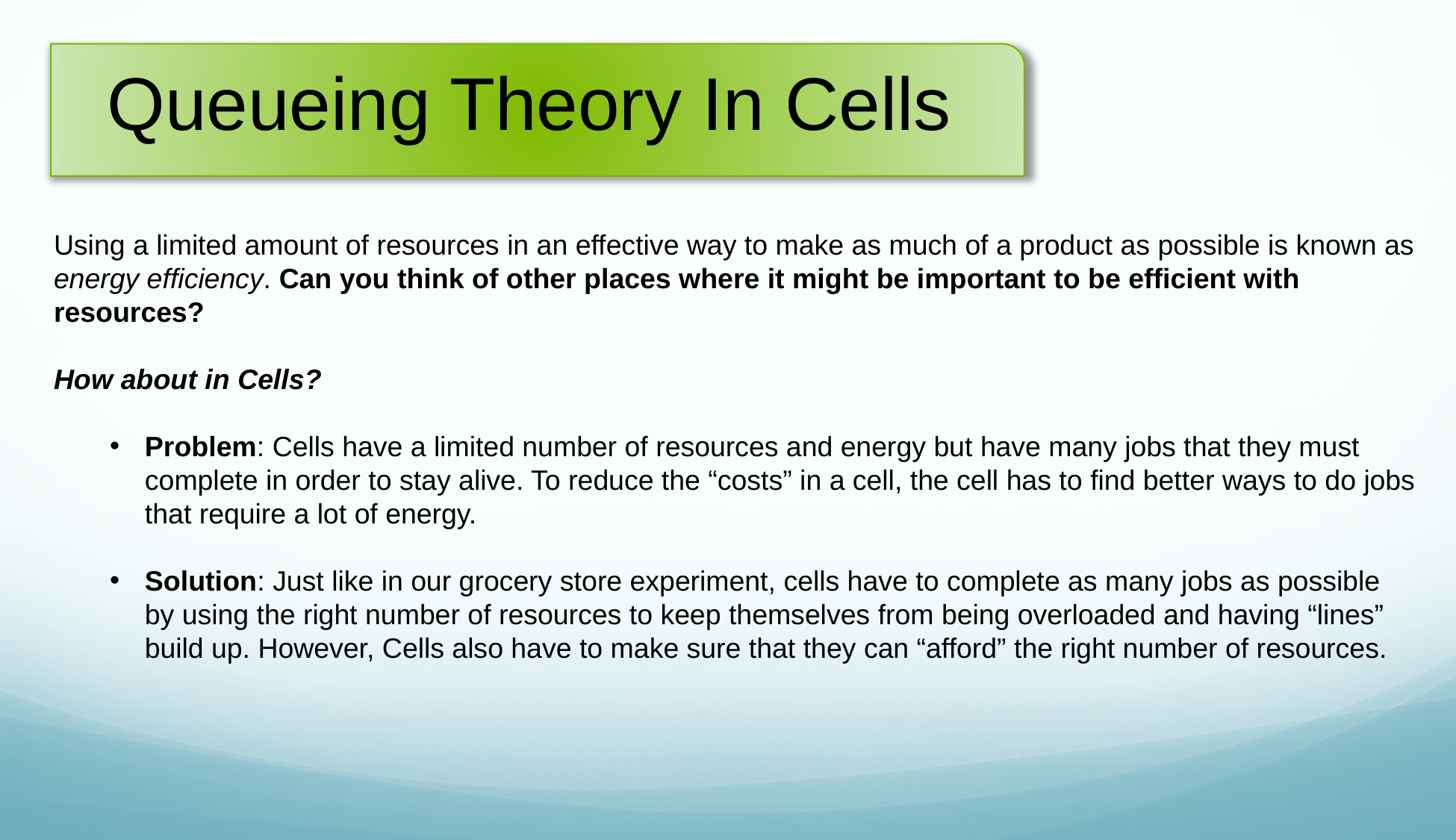

Queueing Theory In Cells
Using a limited amount of resources in an effective way to make as much of a product as possible is known as energy efficiency. Can you think of other places where it might be important to be efficient with resources?

How about in Cells?

Problem: Cells have a limited number of resources and energy but have many jobs that they must complete in order to stay alive. To reduce the “costs” in a cell, the cell has to find better ways to do jobs that require a lot of energy.

Solution: Just like in our grocery store experiment, cells have to complete as many jobs as possible by using the right number of resources to keep themselves from being overloaded and having “lines” build up. However, Cells also have to make sure that they can “afford” the right number of resources.